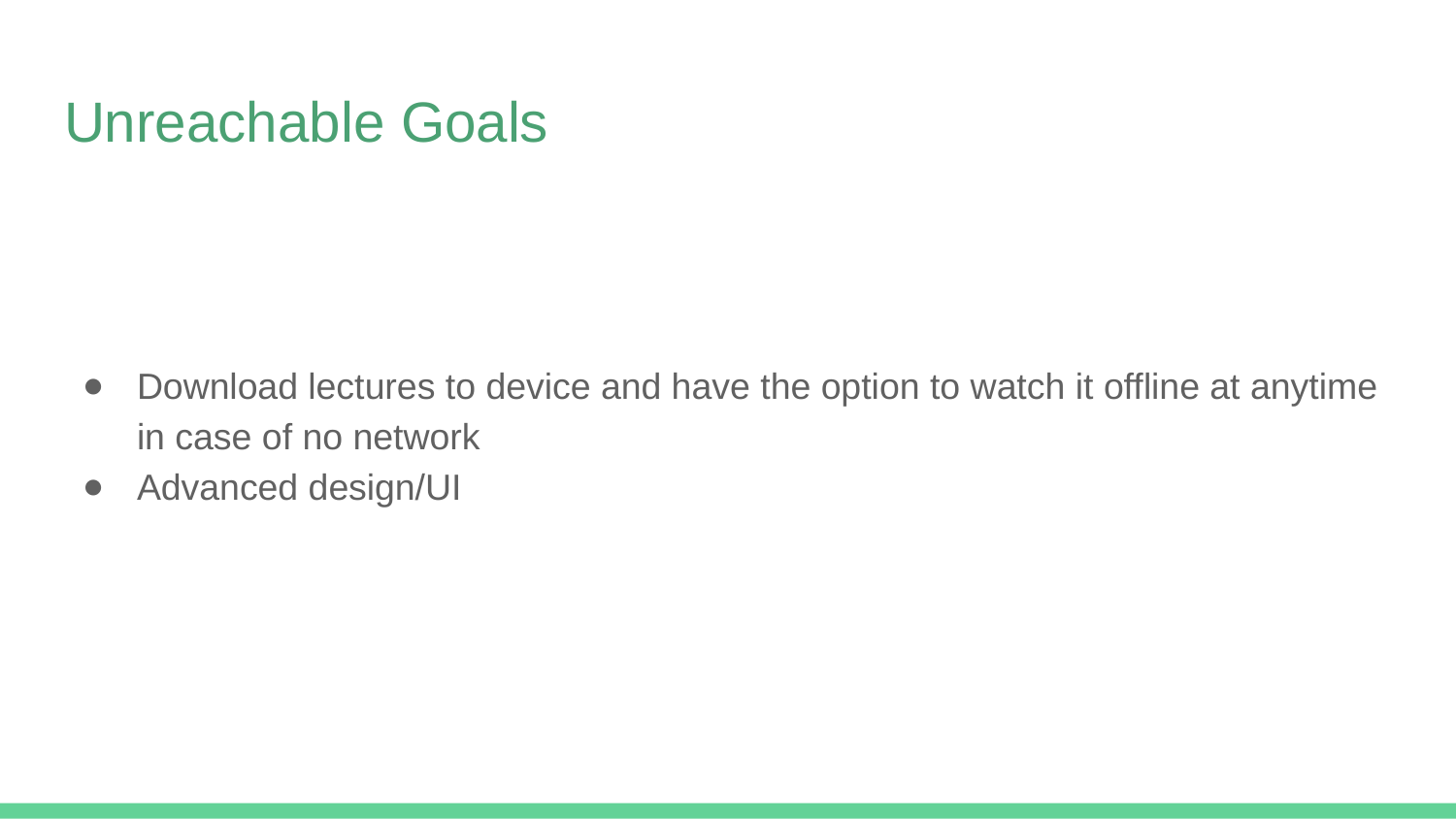

# Unreachable Goals

Download lectures to device and have the option to watch it offline at anytime in case of no network
Advanced design/UI